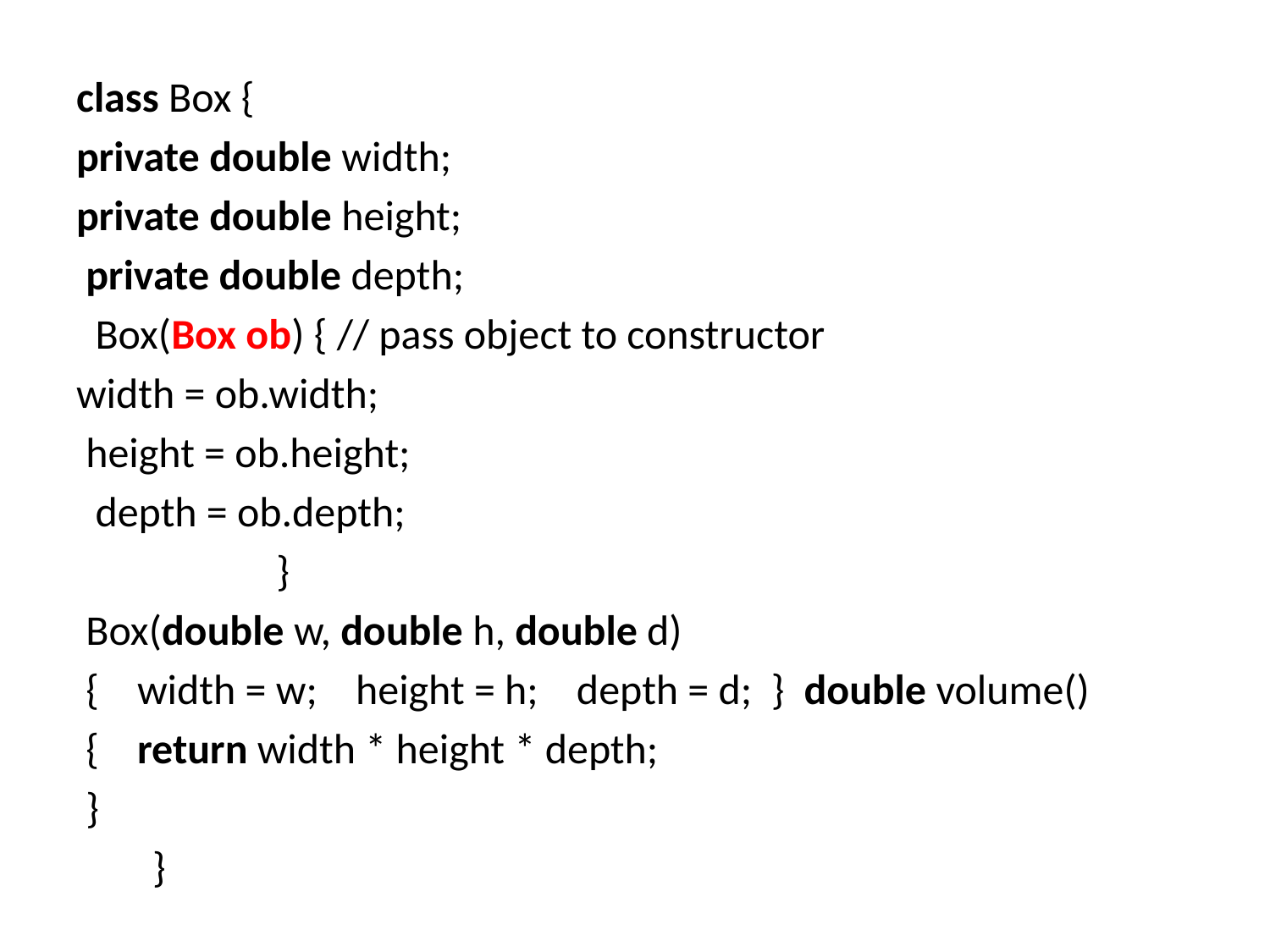

class Box {
private double width;
private double height;
 private double depth;
  Box(Box ob) { // pass object to constructor
width = ob.width;
 height = ob.height;
  depth = ob.depth;
                     }
 Box(double w, double h, double d)
 {    width = w;    height = h;    depth = d;  }  double volume()
 {    return width * height * depth;
 }
        }